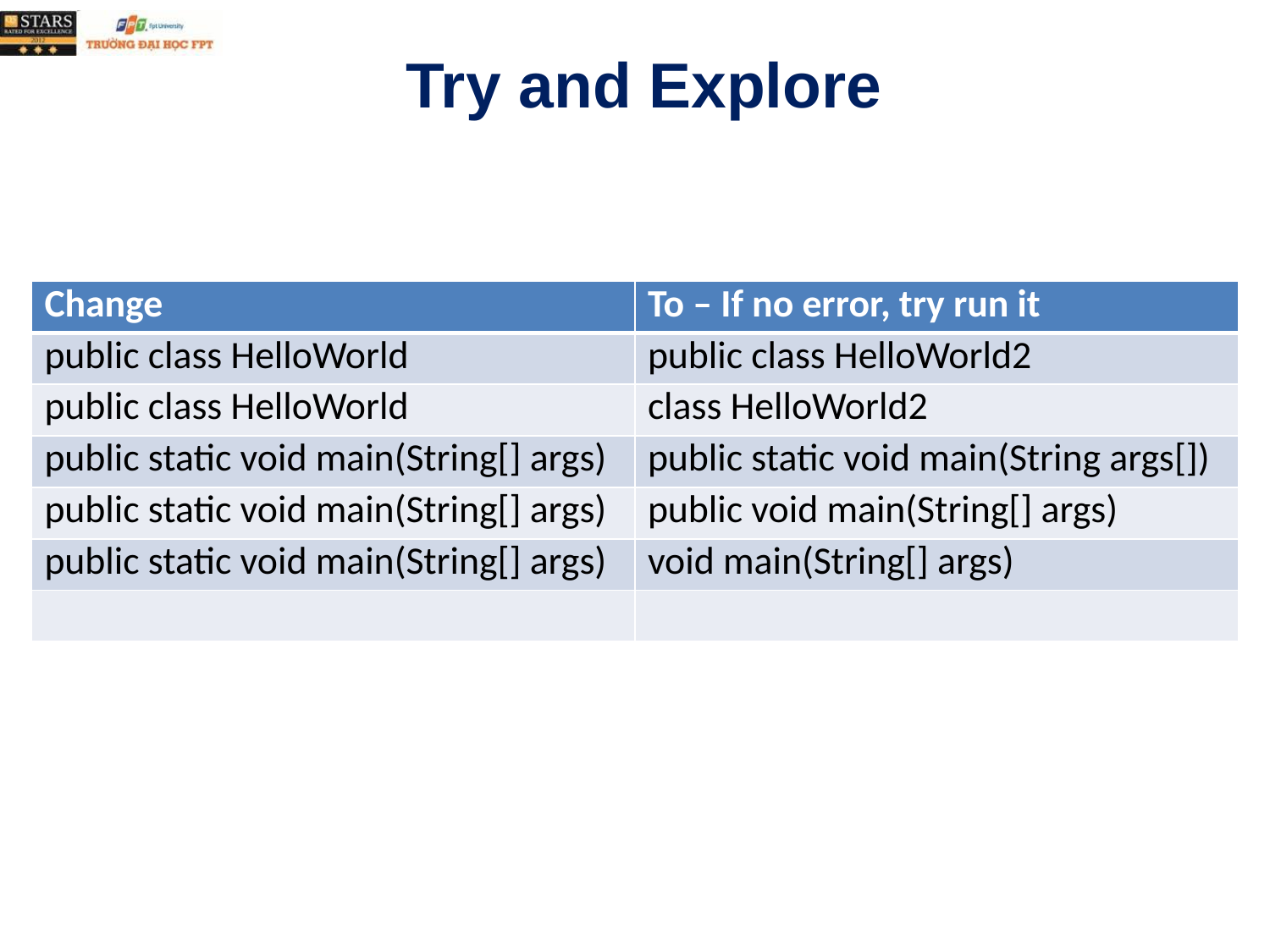

# Try and Explore
| Change | To – If no error, try run it |
| --- | --- |
| public class HelloWorld | public class HelloWorld2 |
| public class HelloWorld | class HelloWorld2 |
| public static void main(String[] args) | public static void main(String args[]) |
| public static void main(String[] args) | public void main(String[] args) |
| public static void main(String[] args) | void main(String[] args) |
|  |  |